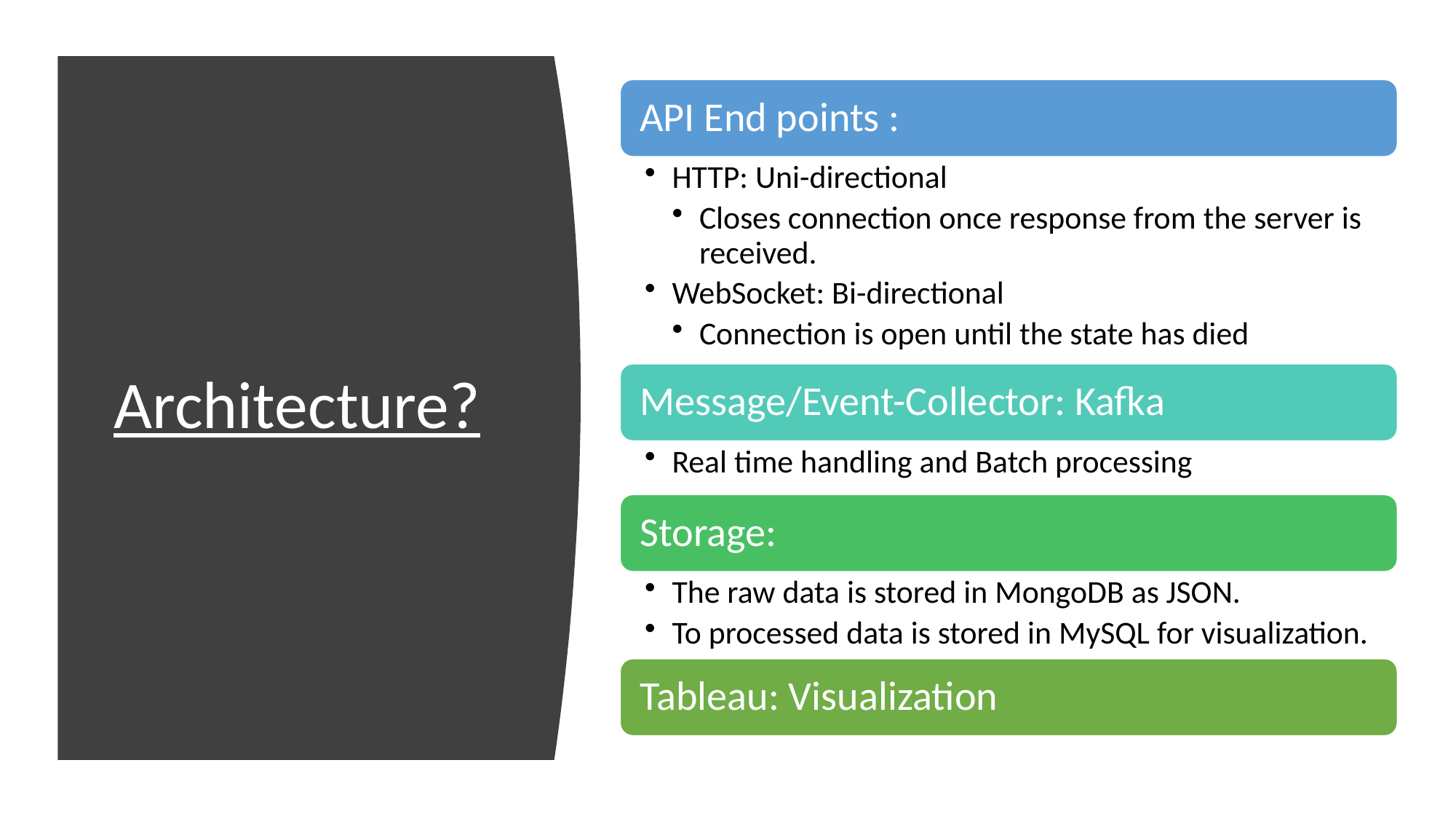

API End points :
HTTP: Uni-directional
Closes connection once response from the server is received.
WebSocket: Bi-directional
Connection is open until the state has died
Message/Event-Collector: Kafka
Real time handling and Batch processing
Storage:
The raw data is stored in MongoDB as JSON.
To processed data is stored in MySQL for visualization.
Tableau: Visualization

# Architecture?